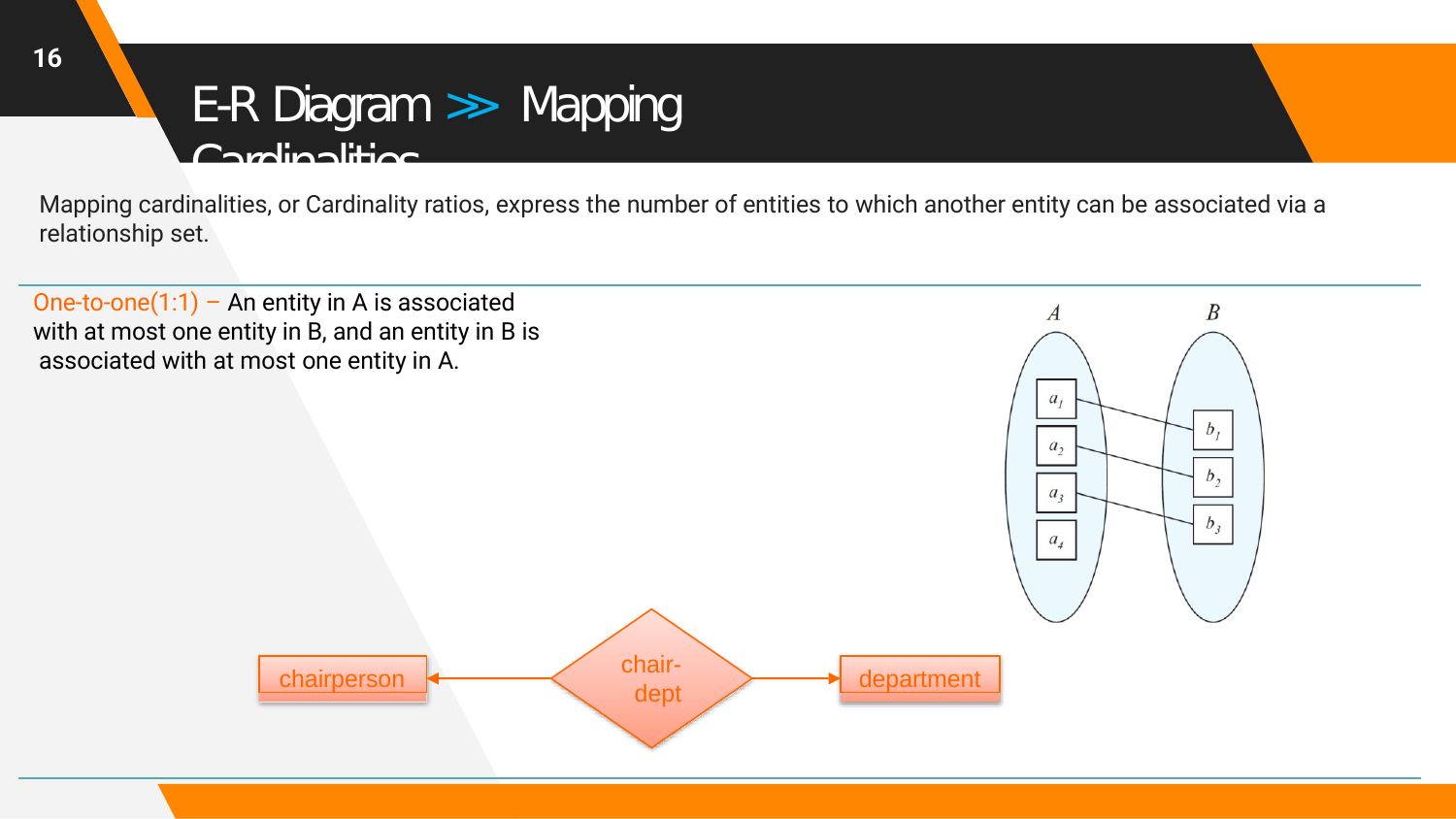

16
# E-R Diagram >> Mapping Cardinalities
Mapping cardinalities, or Cardinality ratios, express the number of entities to which another entity can be associated via a  relationship set.

One-to-one(1:1) – An entity in A is associated  with at most one entity in B, and an entity in B is  associated with at most one entity in A.

chair-  dept

chairperson
department